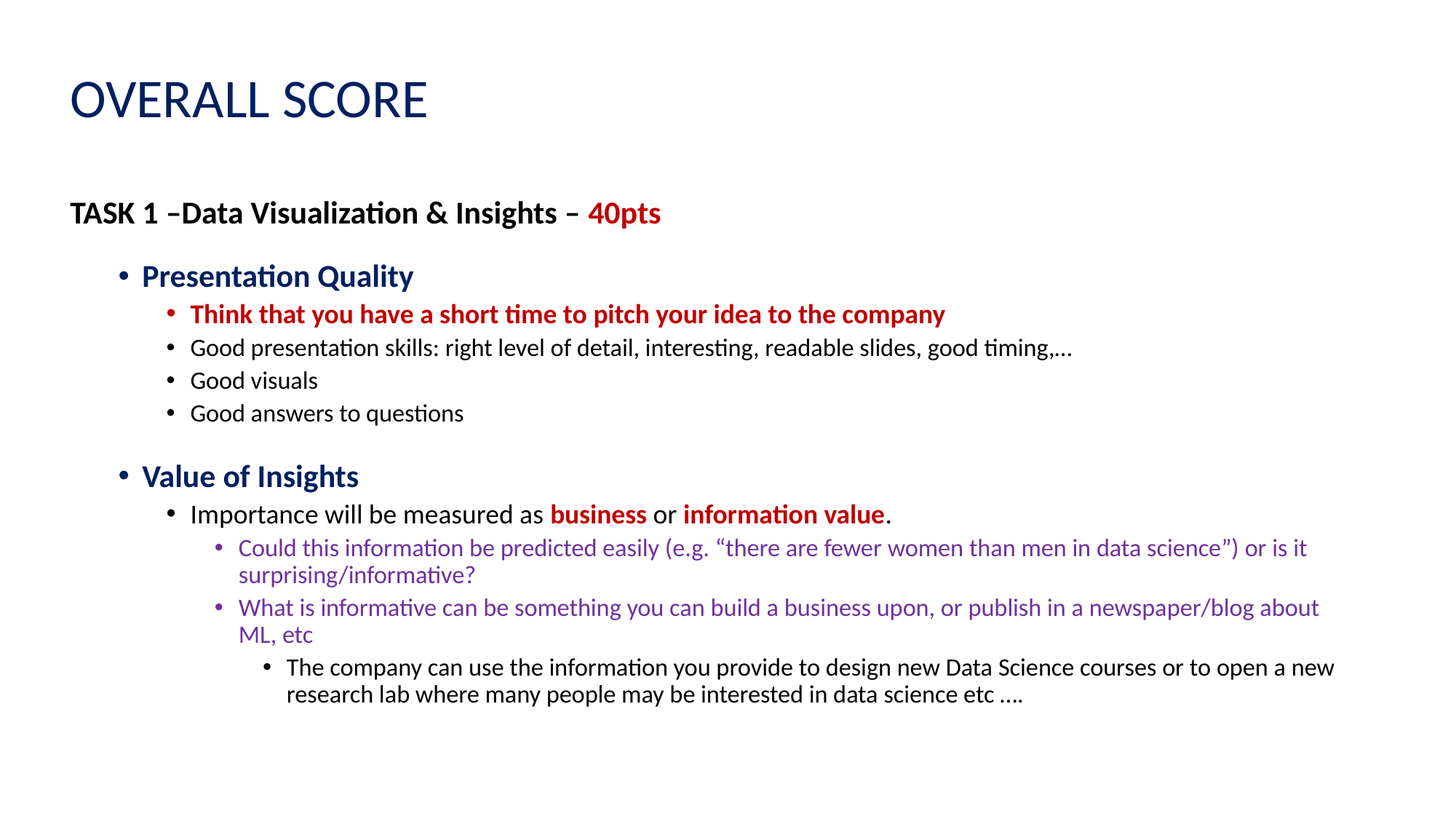

# OVERALL SCORE
TASK 1 –Data Visualization & Insights – 40pts

Presentation Quality
Think that you have a short time to pitch your idea to the company
Good presentation skills: right level of detail, interesting, readable slides, good timing,…
Good visuals
Good answers to questions

Value of Insights
Importance will be measured as business or information value.
Could this information be predicted easily (e.g. “there are fewer women than men in data science”) or is it surprising/informative?
What is informative can be something you can build a business upon, or publish in a newspaper/blog about ML, etc
The company can use the information you provide to design new Data Science courses or to open a new research lab where many people may be interested in data science etc ….